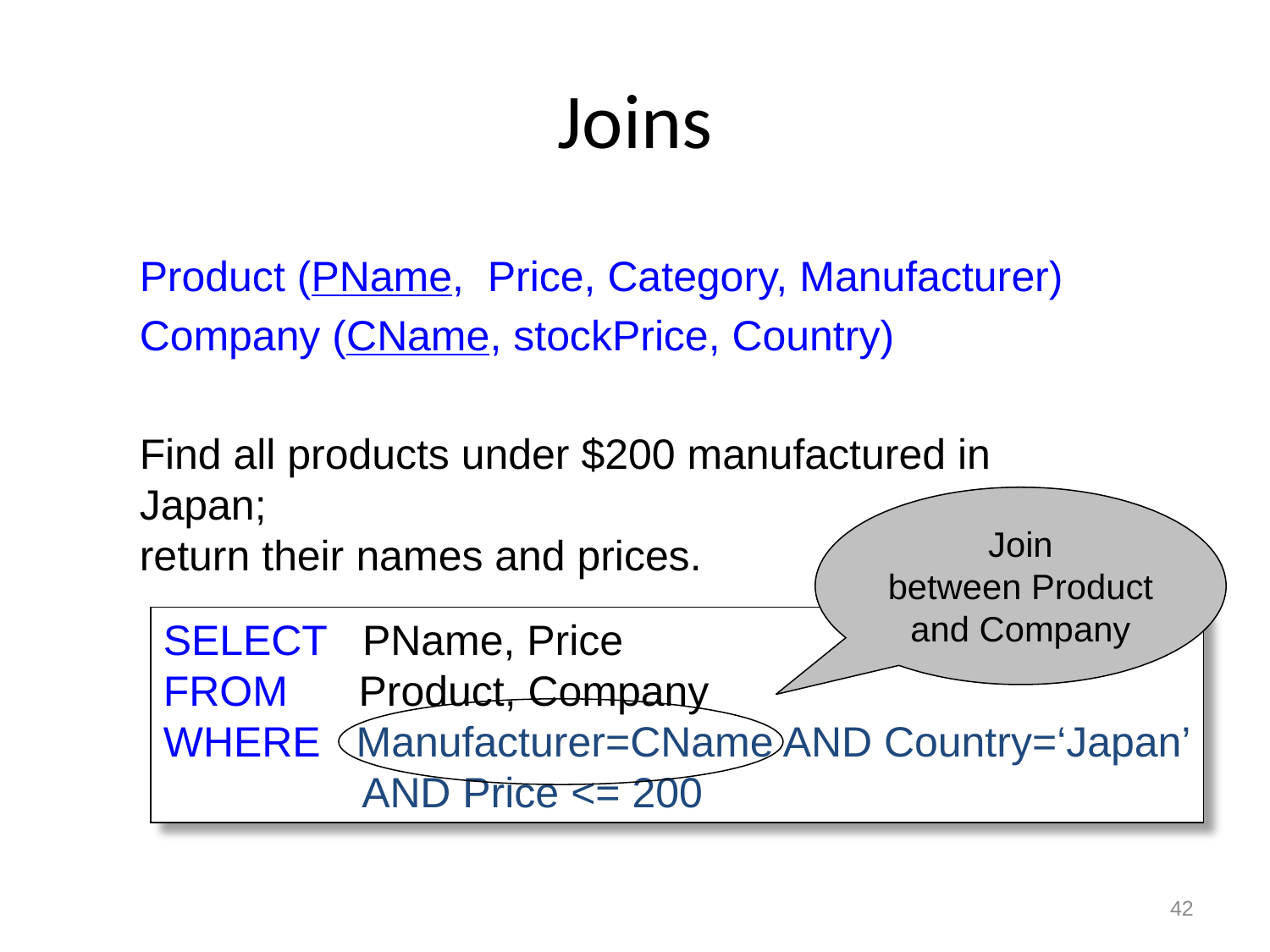

# Joins
Product (PName,  Price, Category, Manufacturer)
Company (CName, stockPrice, Country)

Find all products under $200 manufactured in Japan;
return their names and prices.

Join
between Product
and Company

SELECT   PName, Price
FROM      Product, Company
WHERE   Manufacturer=CName AND Country=‘Japan’
                 AND Price <= 200

42